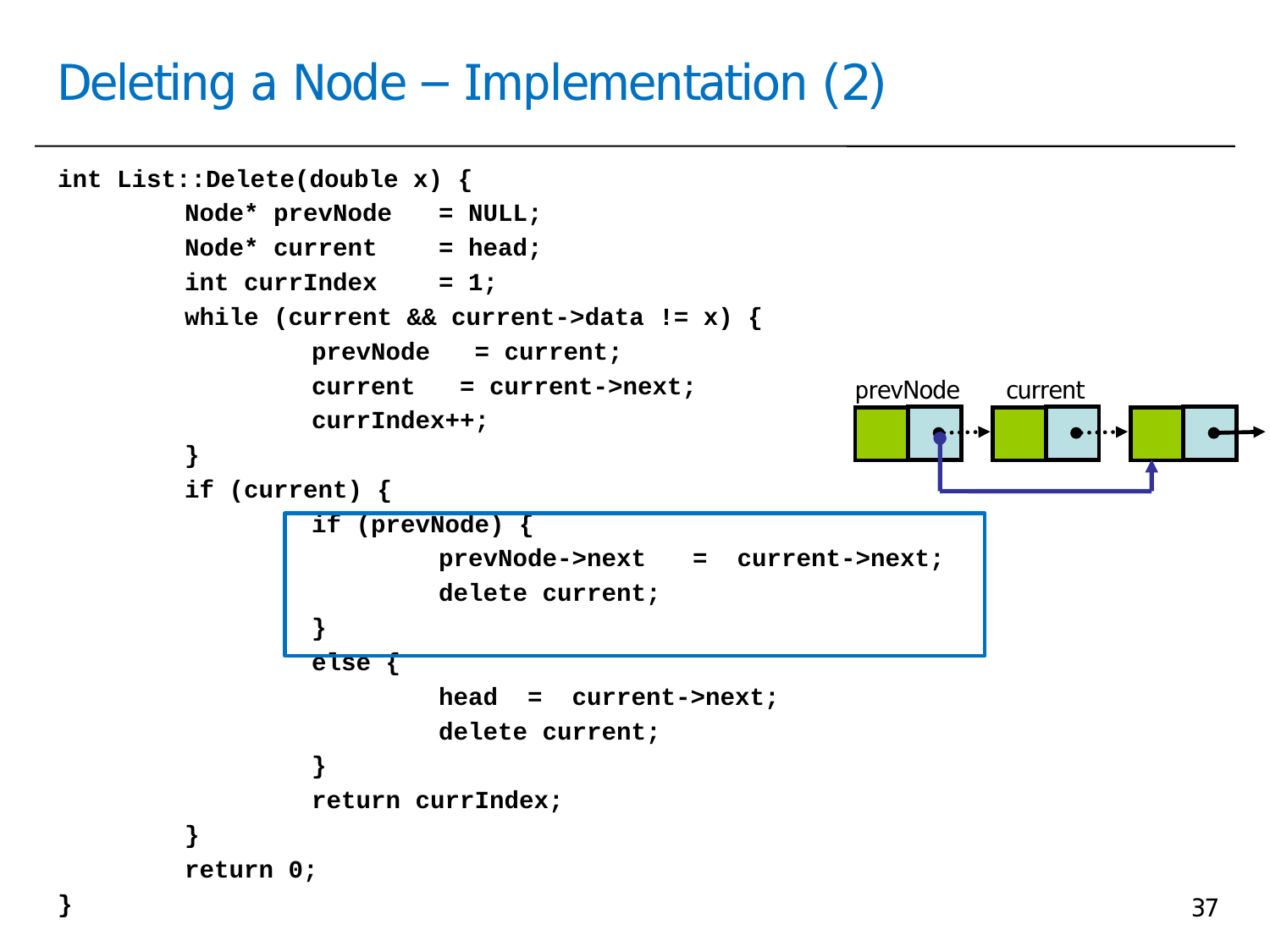

# Deleting a Node – Implementation (2)
int List::Delete(double x) {
	Node* prevNode	= NULL;
	Node* current	= head;
	int currIndex	= 1;
	while (current && current->data != x) {
		prevNode   = current;
		current   = current->next;
		currIndex++;
	}
	if (current) {
		if (prevNode) {
			prevNode->next	=  current->next;
			delete current;
		}
		else {
			head  =  current->next;
			delete current;
		}
		return currIndex;
	}
	return 0;
}

prevNode
current

37